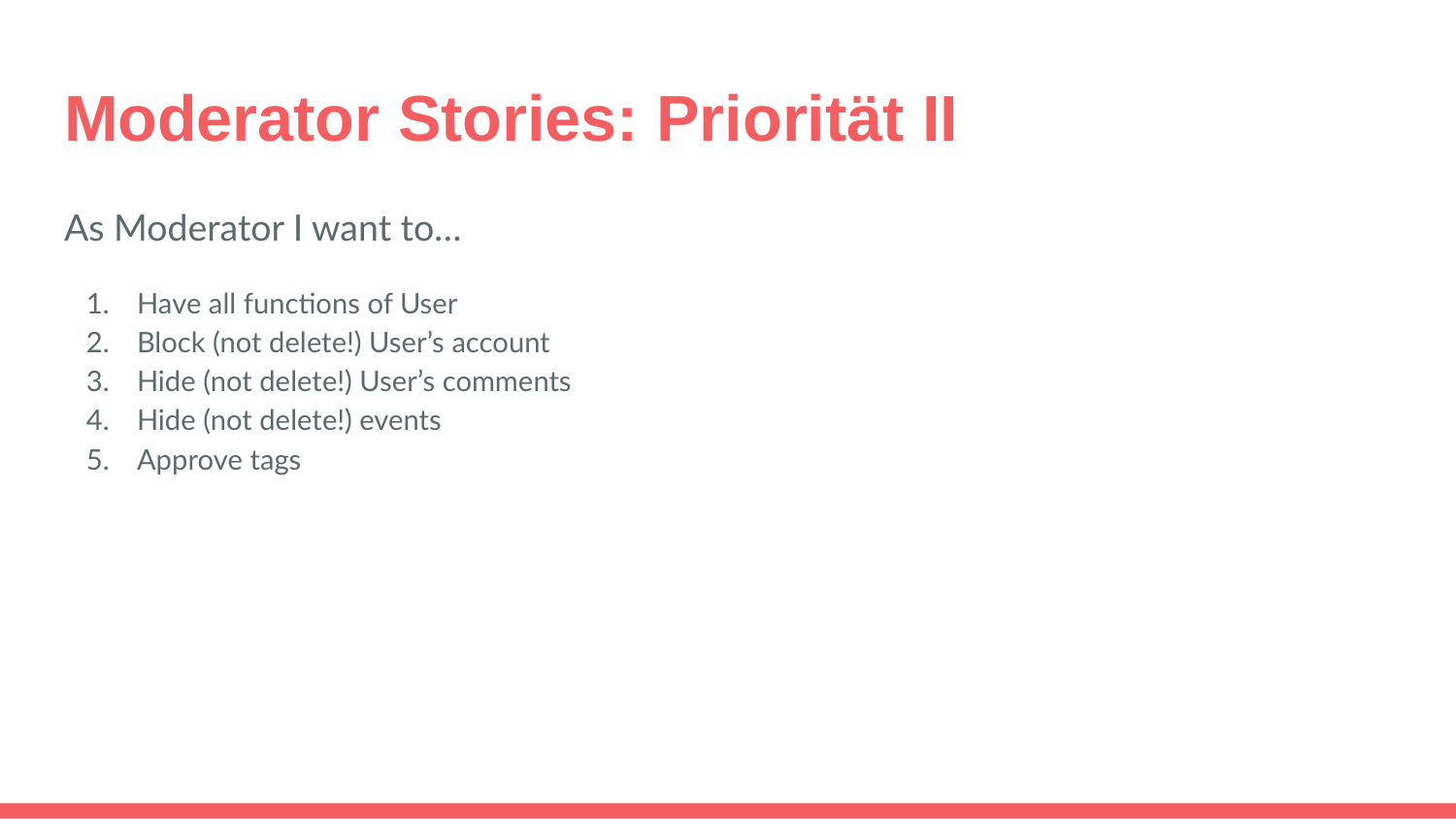

# Moderator Stories: Priorität II
As Moderator I want to…
Have all functions of User
Block (not delete!) User’s account
Hide (not delete!) User’s comments
Hide (not delete!) events
Approve tags